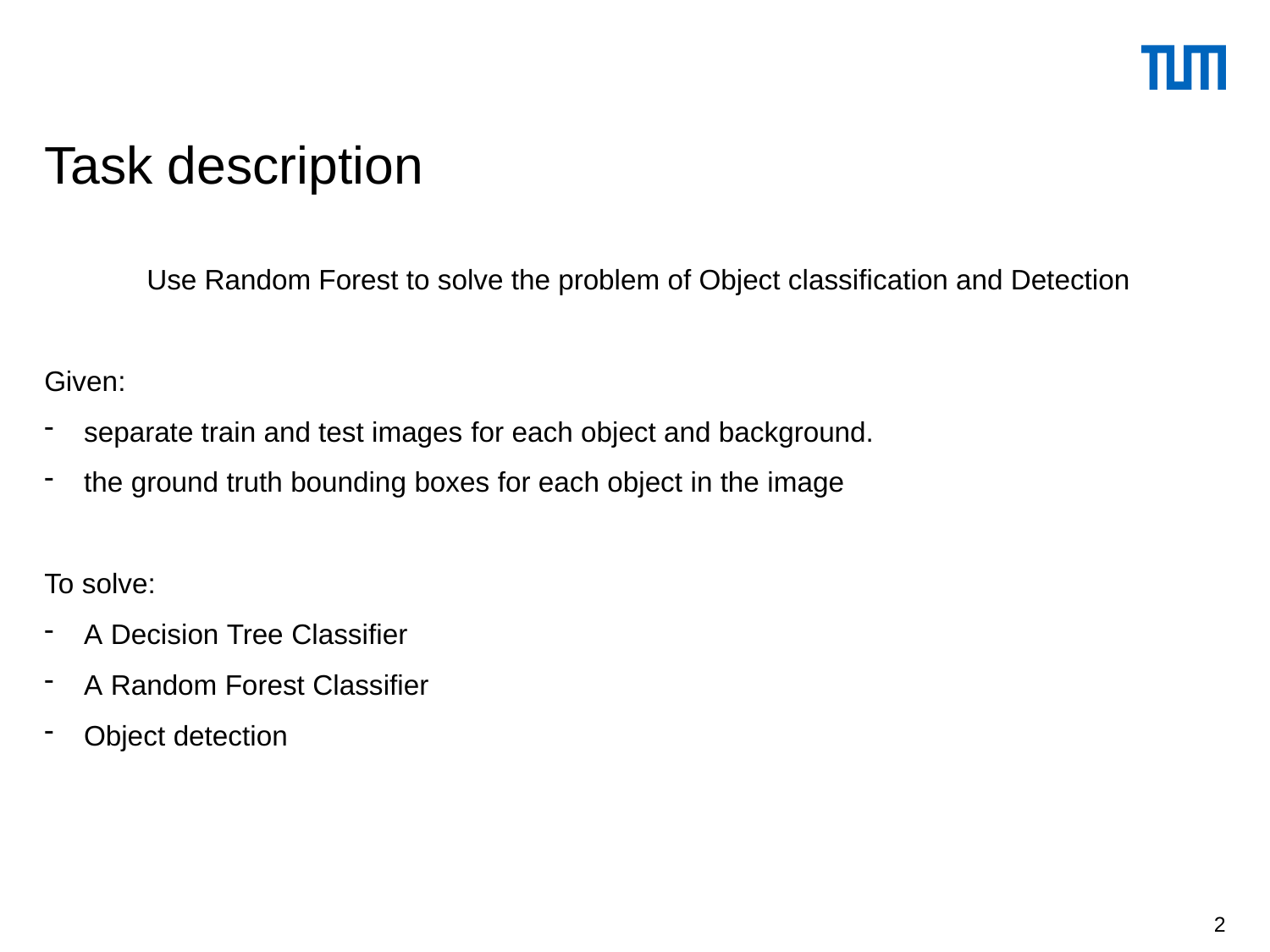

# Task description
 Use Random Forest to solve the problem of Object classification and Detection

Given:
separate train and test images for each object and background.
the ground truth bounding boxes for each object in the image

To solve:
A Decision Tree Classifier
A Random Forest Classifier
Object detection
2